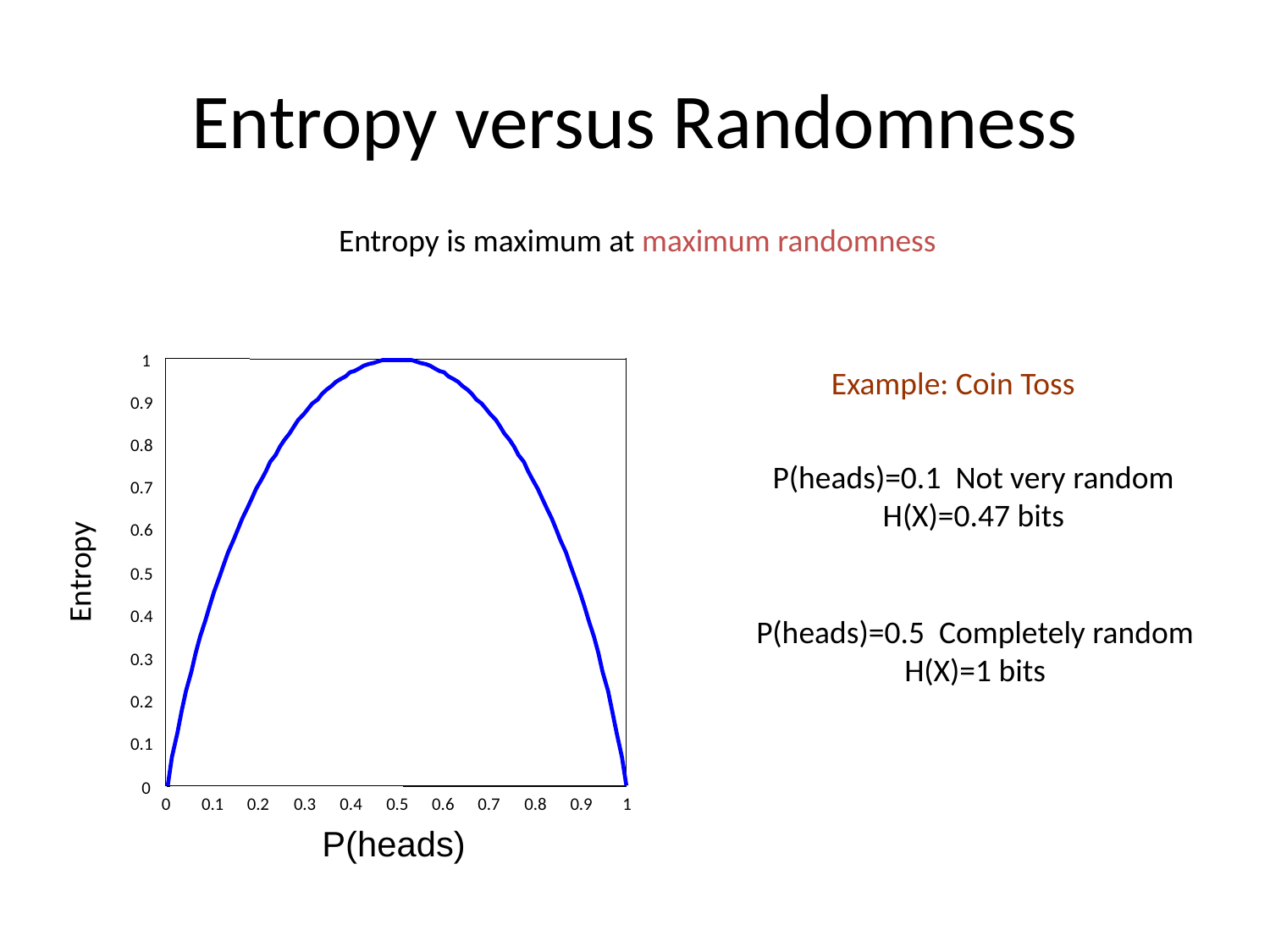

# Entropy versus Randomness
Entropy is maximum at maximum randomness
1
0.9
0.8
0.7
0.6
0.5
0.4
0.3
0.2
0.1
0

0
0.1
0.2
0.3
0.4
0.5
0.6
0.7
0.8
0.9
1
Example: Coin Toss
P(heads)=0.1  Not very random
H(X)=0.47 bits
Entropy
P(heads)=0.5  Completely random
H(X)=1 bits
P(heads)